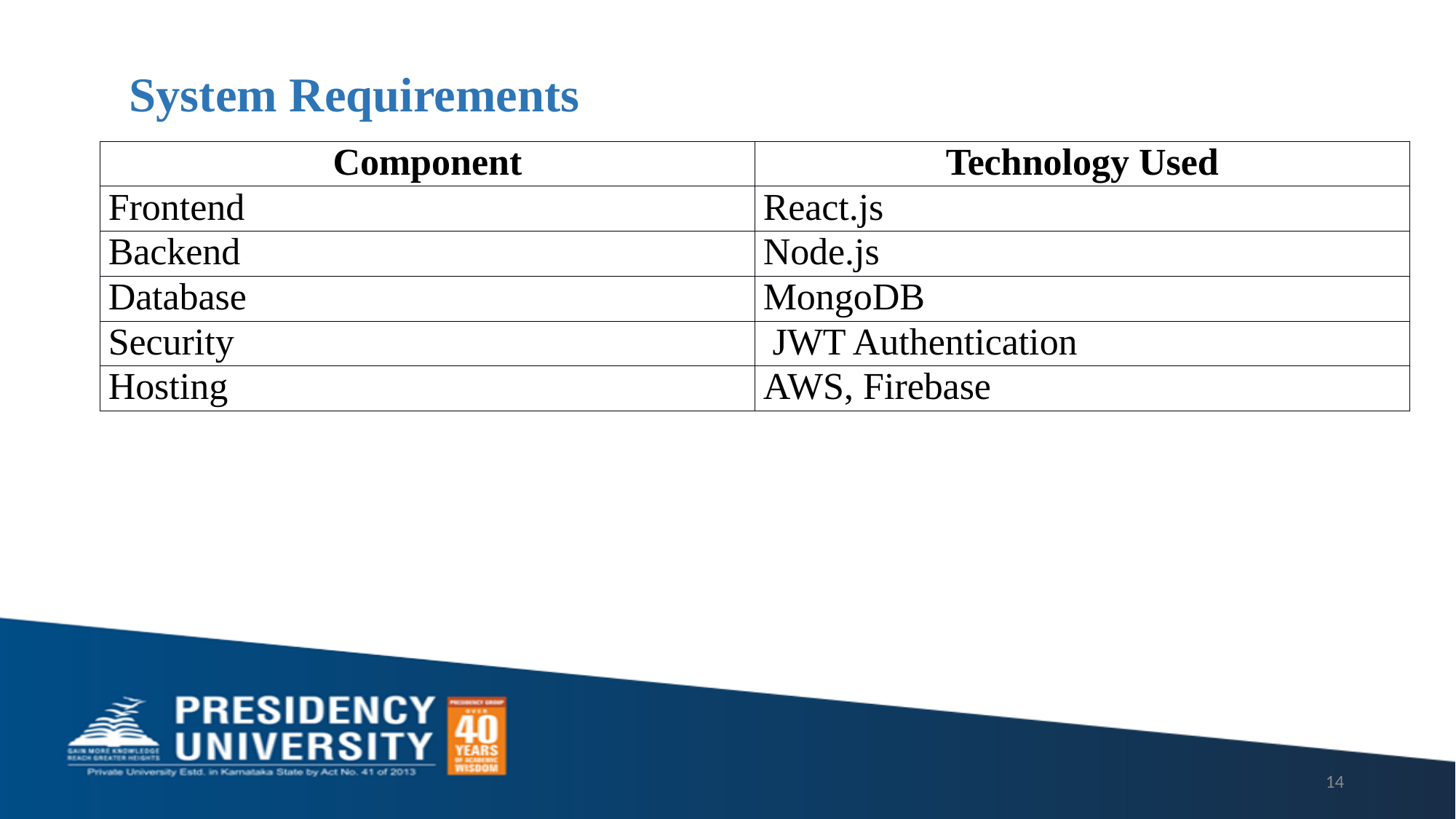

# System Requirements
| Component | Technology Used |
| --- | --- |
| Frontend | React.js |
| Backend | Node.js |
| Database | MongoDB |
| Security | JWT Authentication |
| Hosting | AWS, Firebase |
14